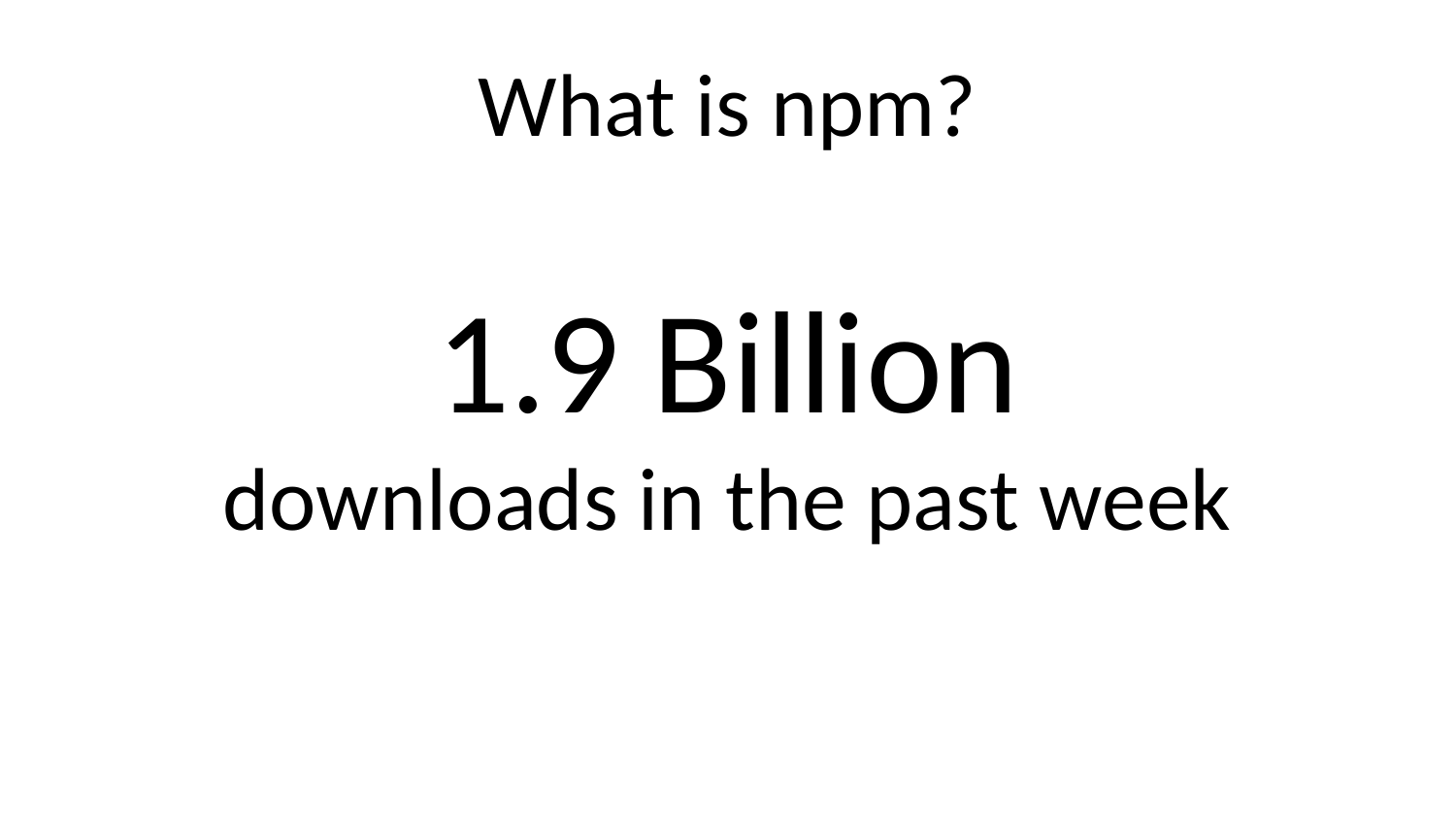

# What is npm?
1.9 Billion
downloads in the past week